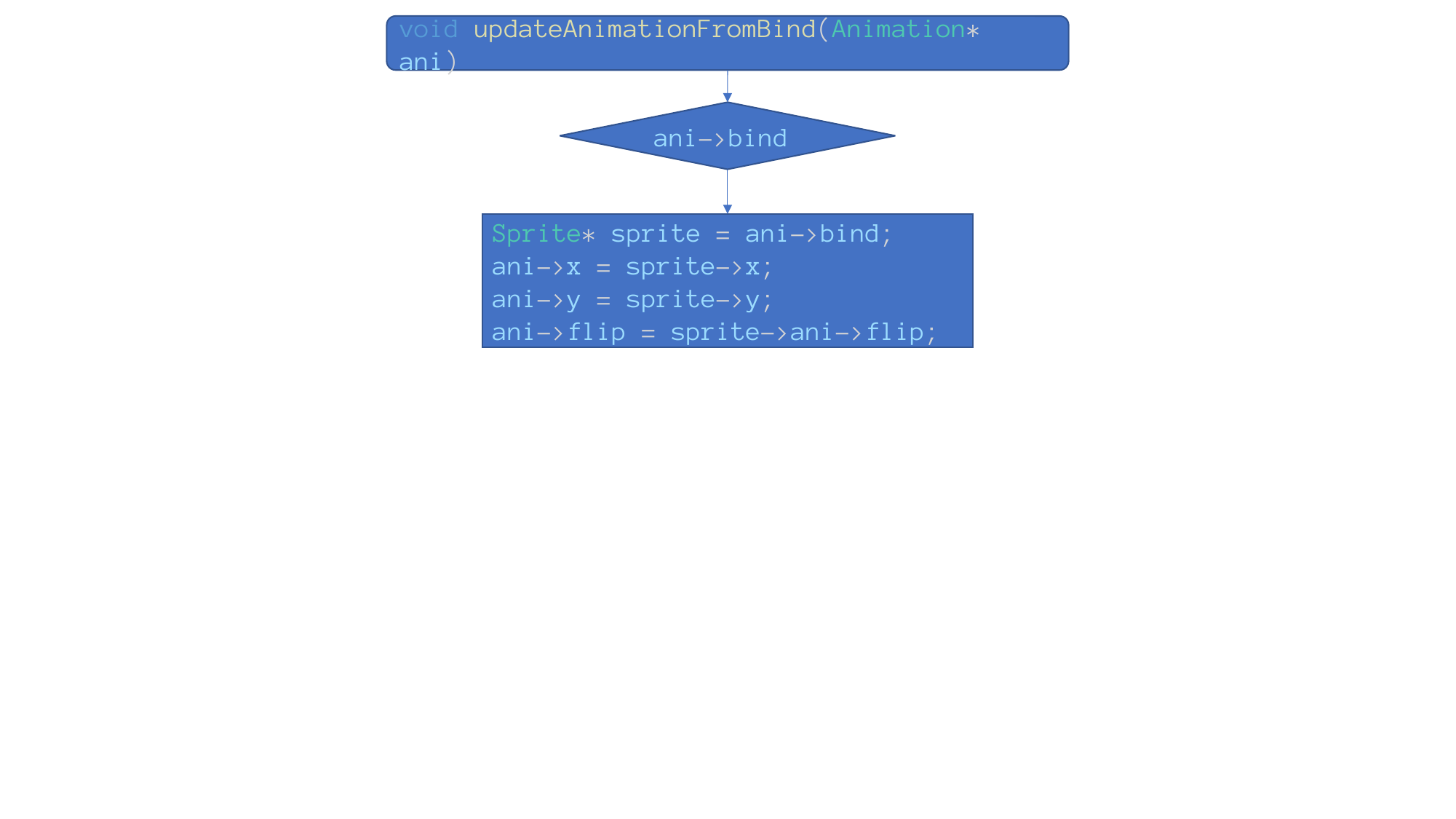

void updateAnimationFromBind(Animation* ani)
ani->bind
Sprite* sprite = ani->bind;
ani->x = sprite->x;
ani->y = sprite->y;
ani->flip = sprite->ani->flip;